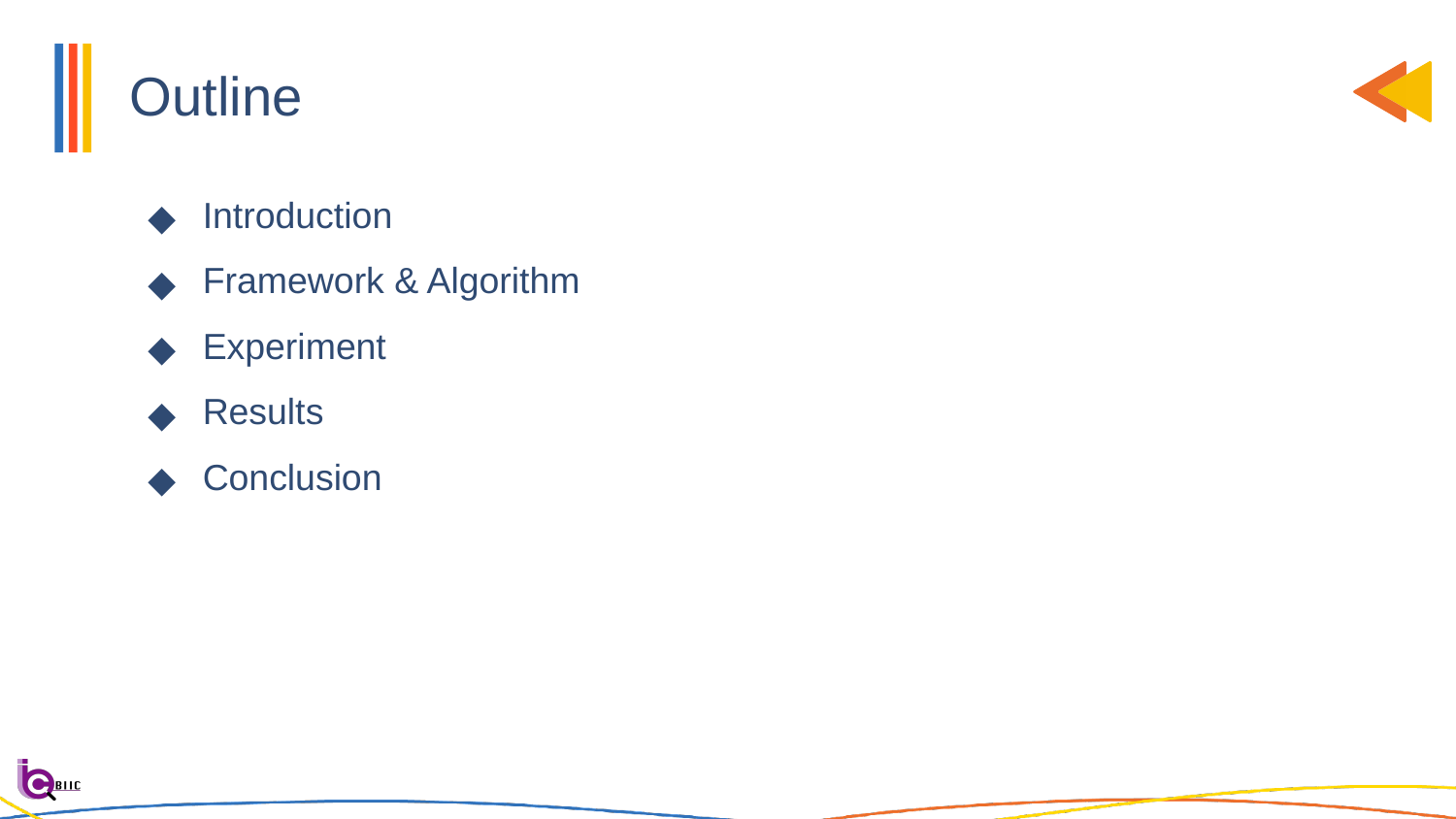

# Outline
Introduction
Framework & Algorithm
Experiment
Results
Conclusion